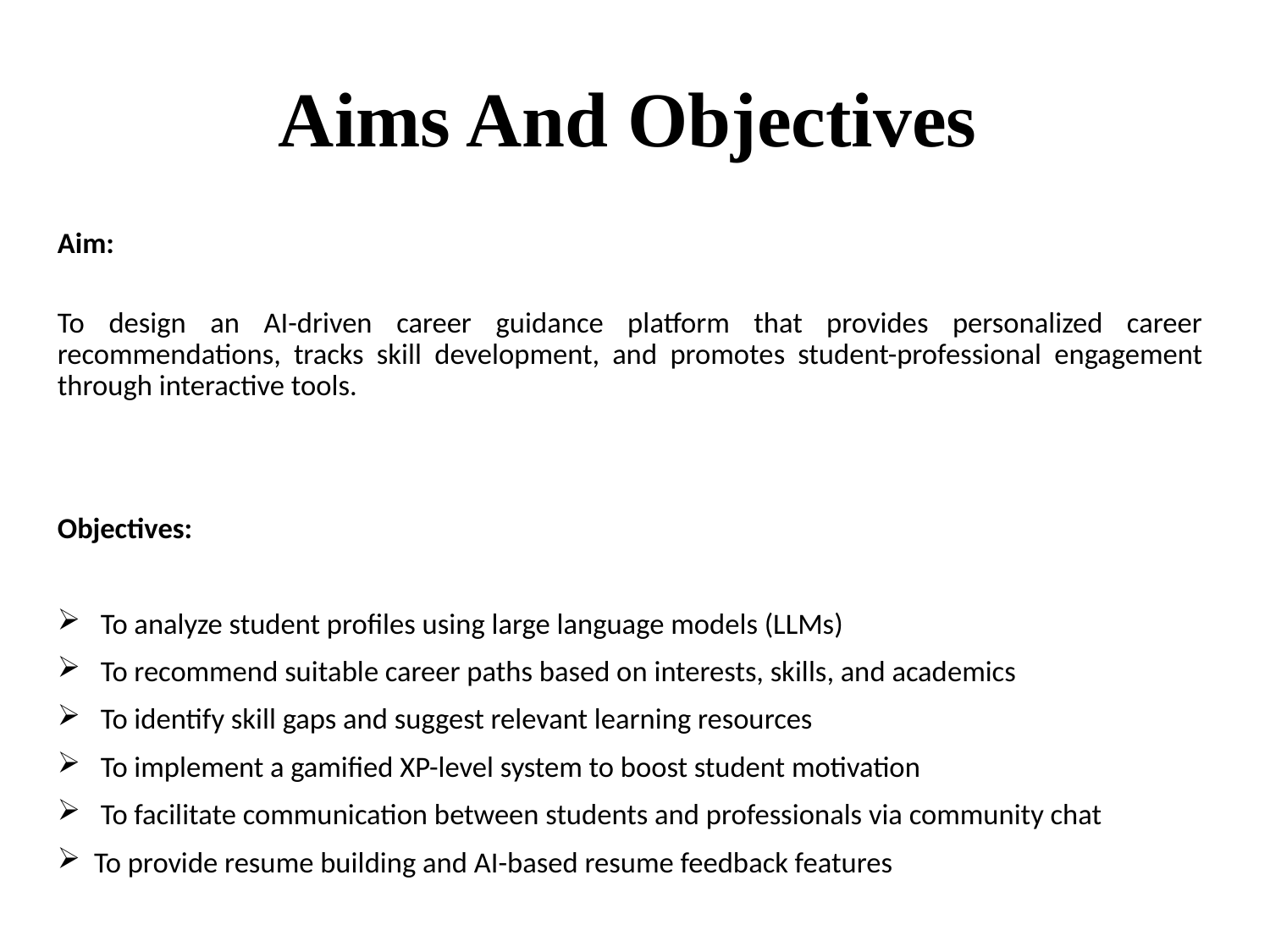

Aims And Objectives
Aim:
To design an AI-driven career guidance platform that provides personalized career recommendations, tracks skill development, and promotes student-professional engagement through interactive tools.

Objectives:

 To analyze student profiles using large language models (LLMs)
 To recommend suitable career paths based on interests, skills, and academics
 To identify skill gaps and suggest relevant learning resources
 To implement a gamified XP-level system to boost student motivation
 To facilitate communication between students and professionals via community chat
To provide resume building and AI-based resume feedback features